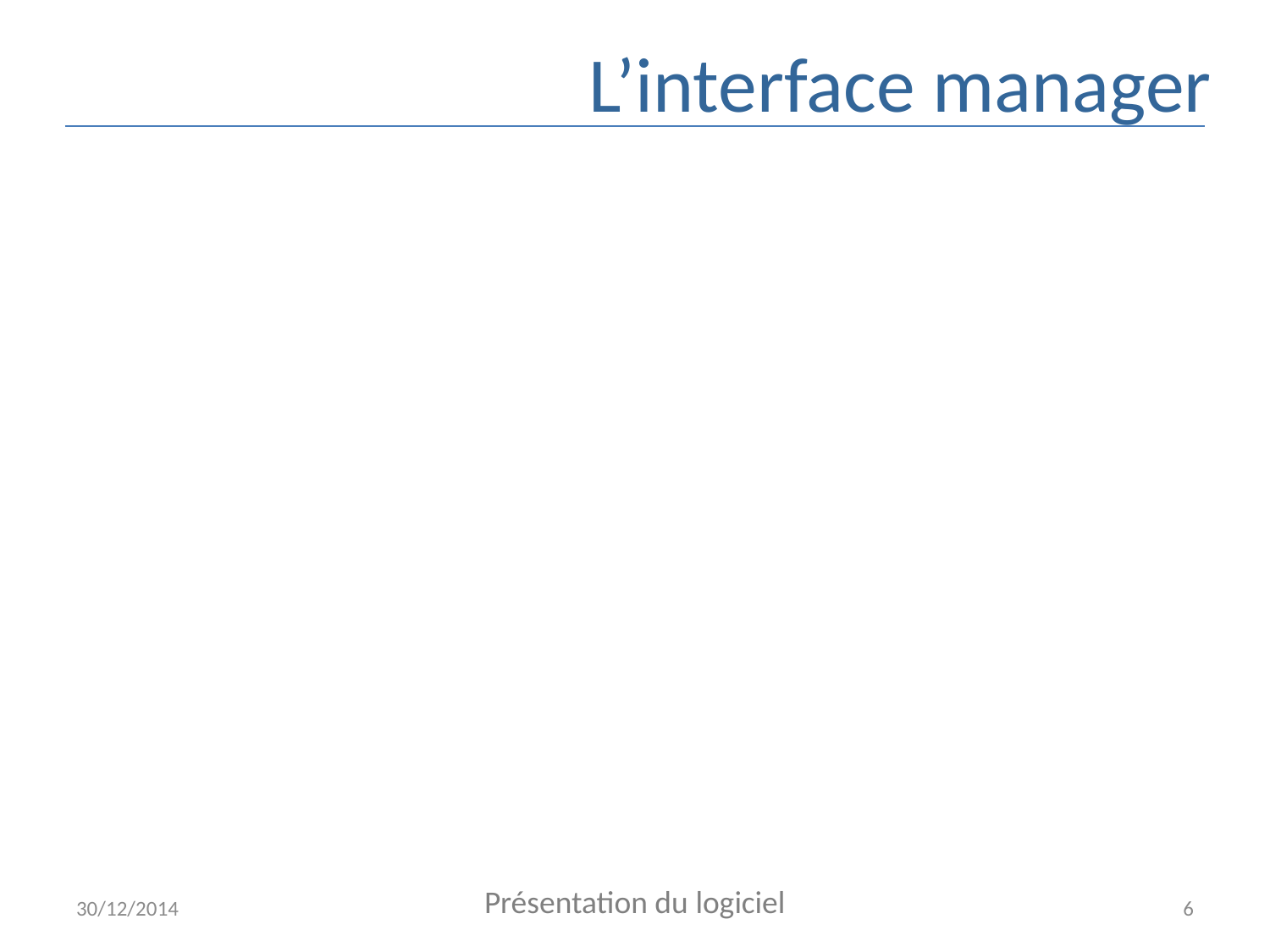

# L’interface manager

Présentation du logiciel
30/12/2014
6